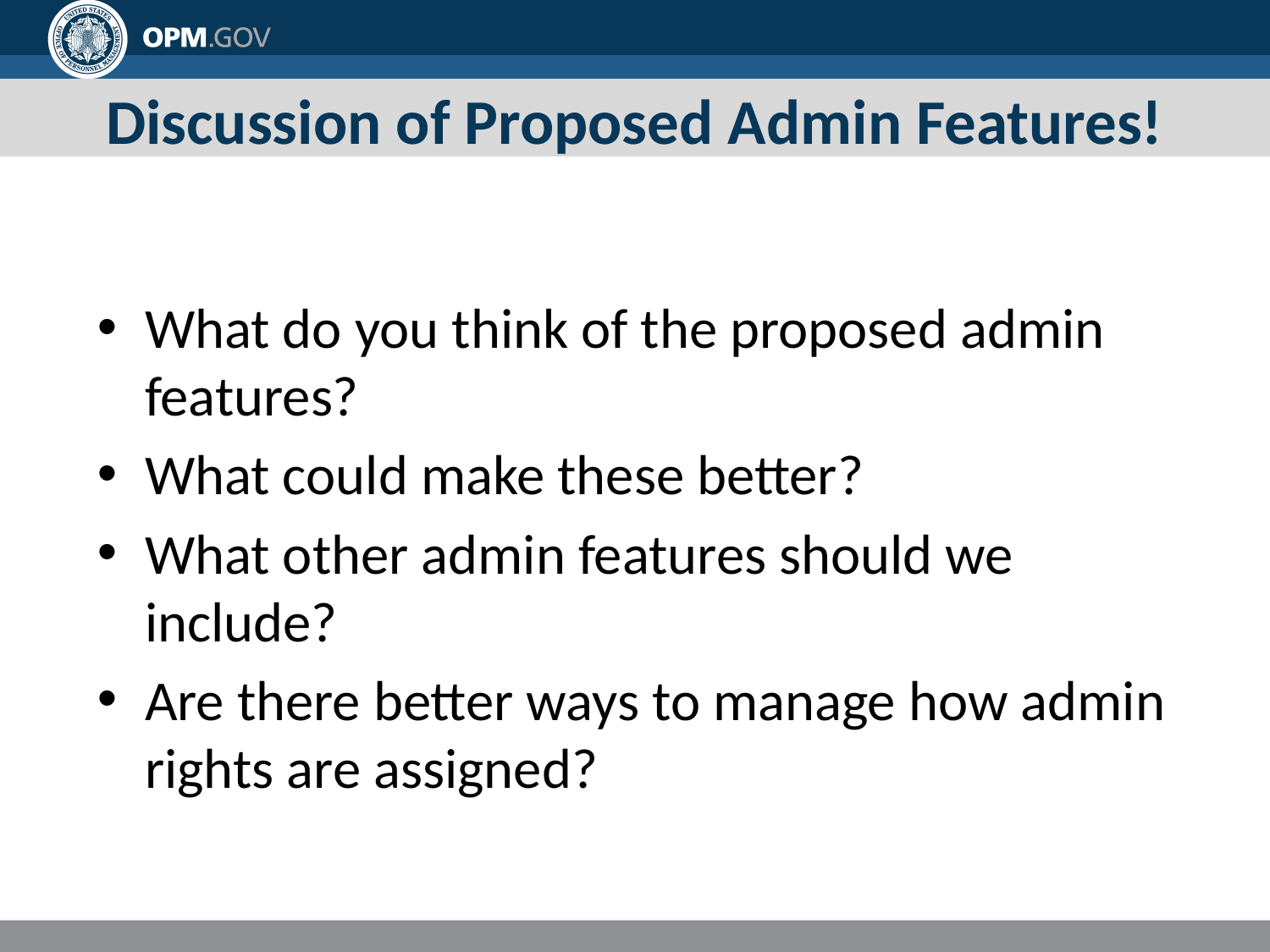

# Discussion of Proposed Admin Features!
What do you think of the proposed admin features?
What could make these better?
What other admin features should we include?
Are there better ways to manage how admin rights are assigned?